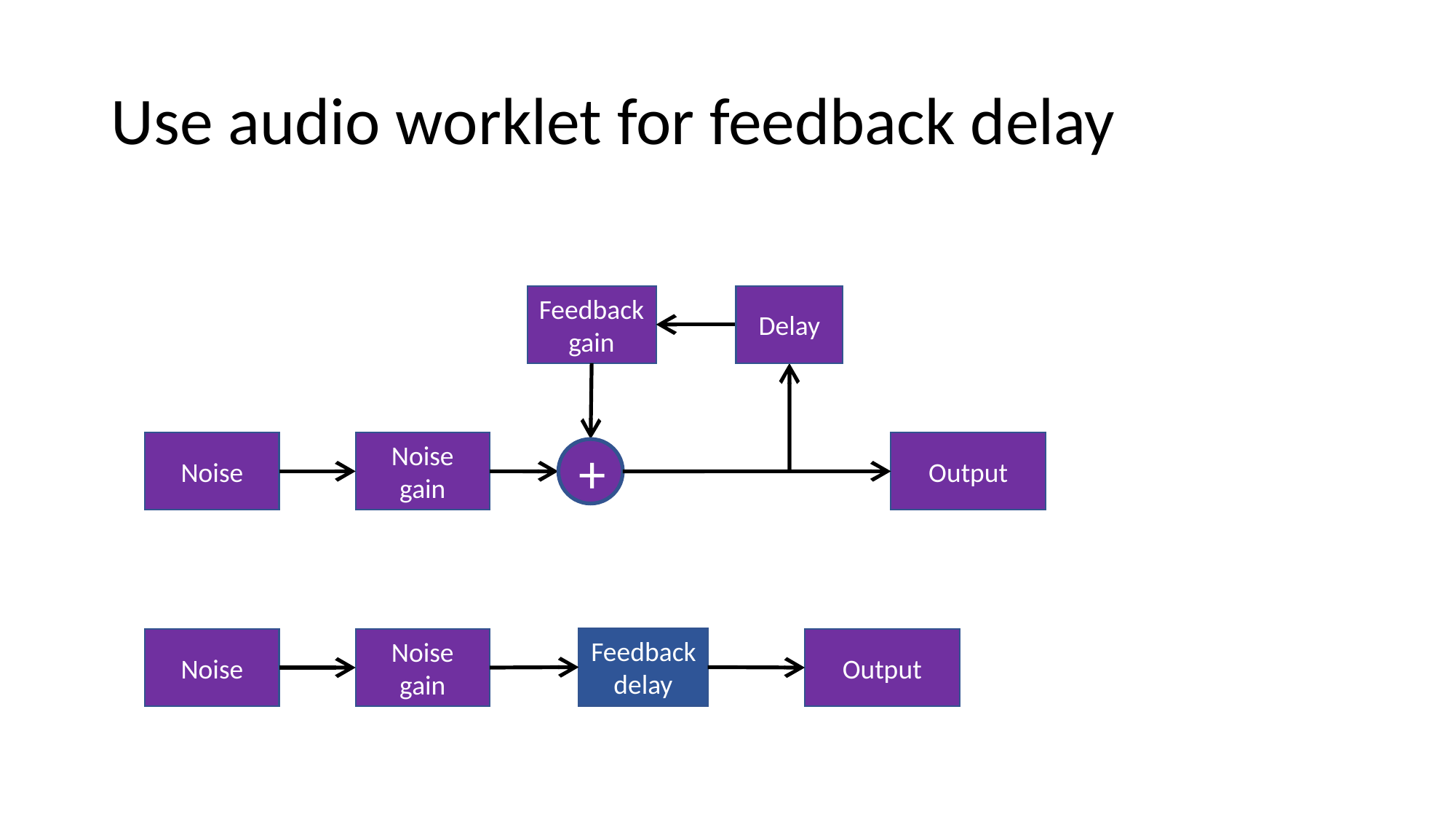

# Use audio worklet for feedback delay

Feedbackgain
Delay
Noise
Noise gain
Output
+
Feedbackdelay
Noise
Noise gain
Output